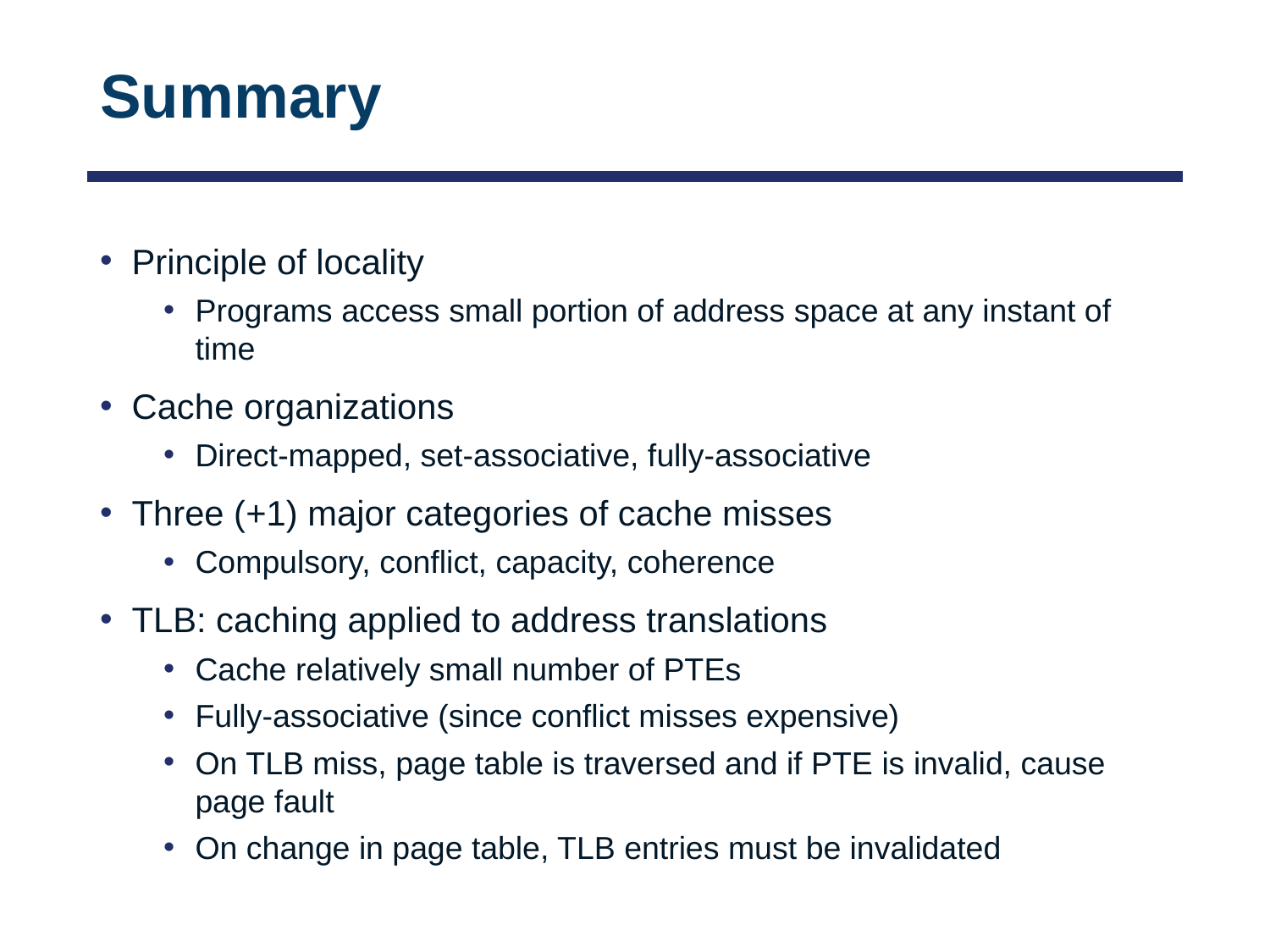

# Summary
Principle of locality
Programs access small portion of address space at any instant of time
Cache organizations
Direct-mapped, set-associative, fully-associative
Three (+1) major categories of cache misses
Compulsory, conflict, capacity, coherence
TLB: caching applied to address translations
Cache relatively small number of PTEs
Fully-associative (since conflict misses expensive)
On TLB miss, page table is traversed and if PTE is invalid, cause page fault
On change in page table, TLB entries must be invalidated